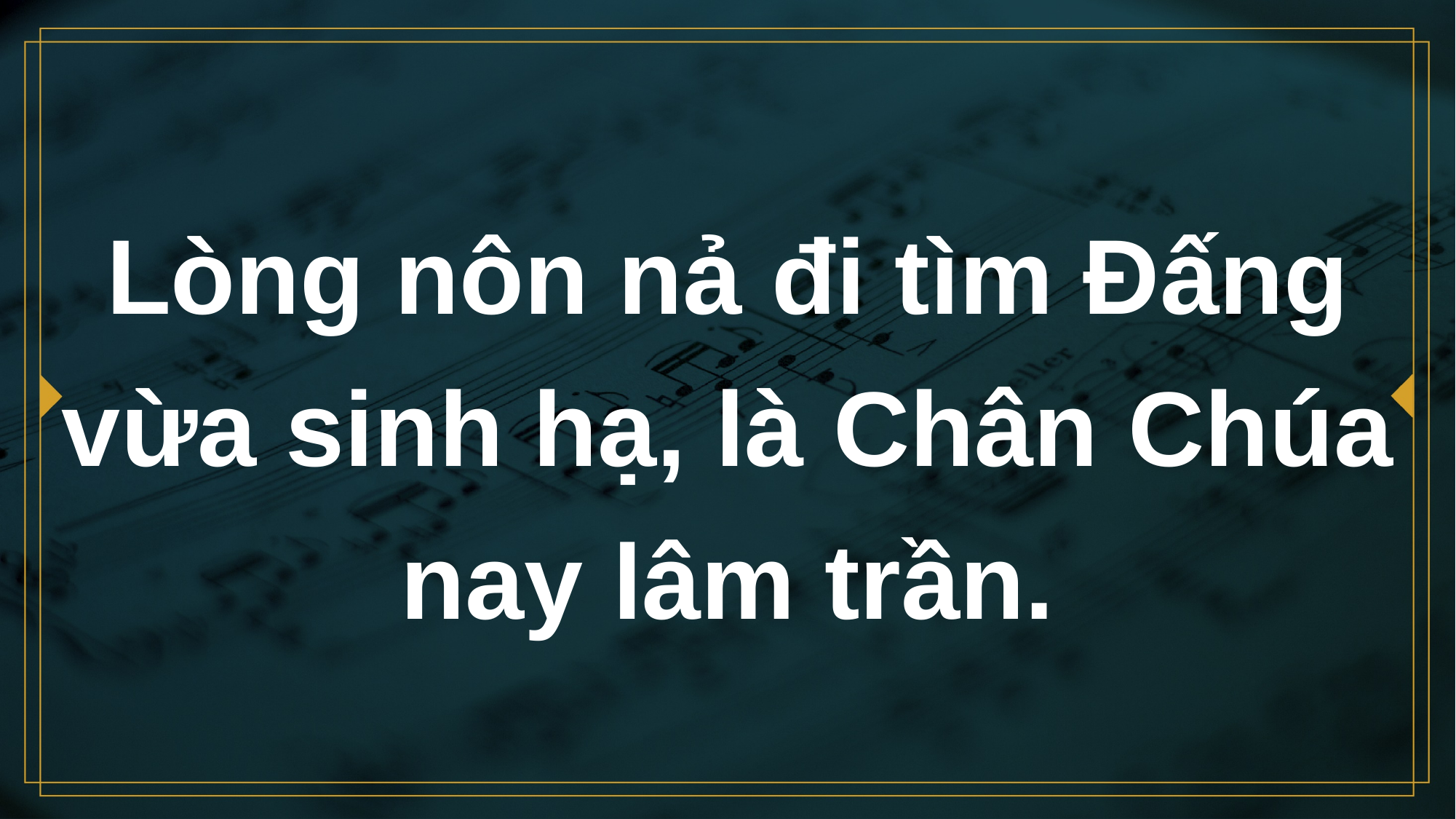

# Lòng nôn nả đi tìm Đấng vừa sinh hạ, là Chân Chúa nay lâm trần.